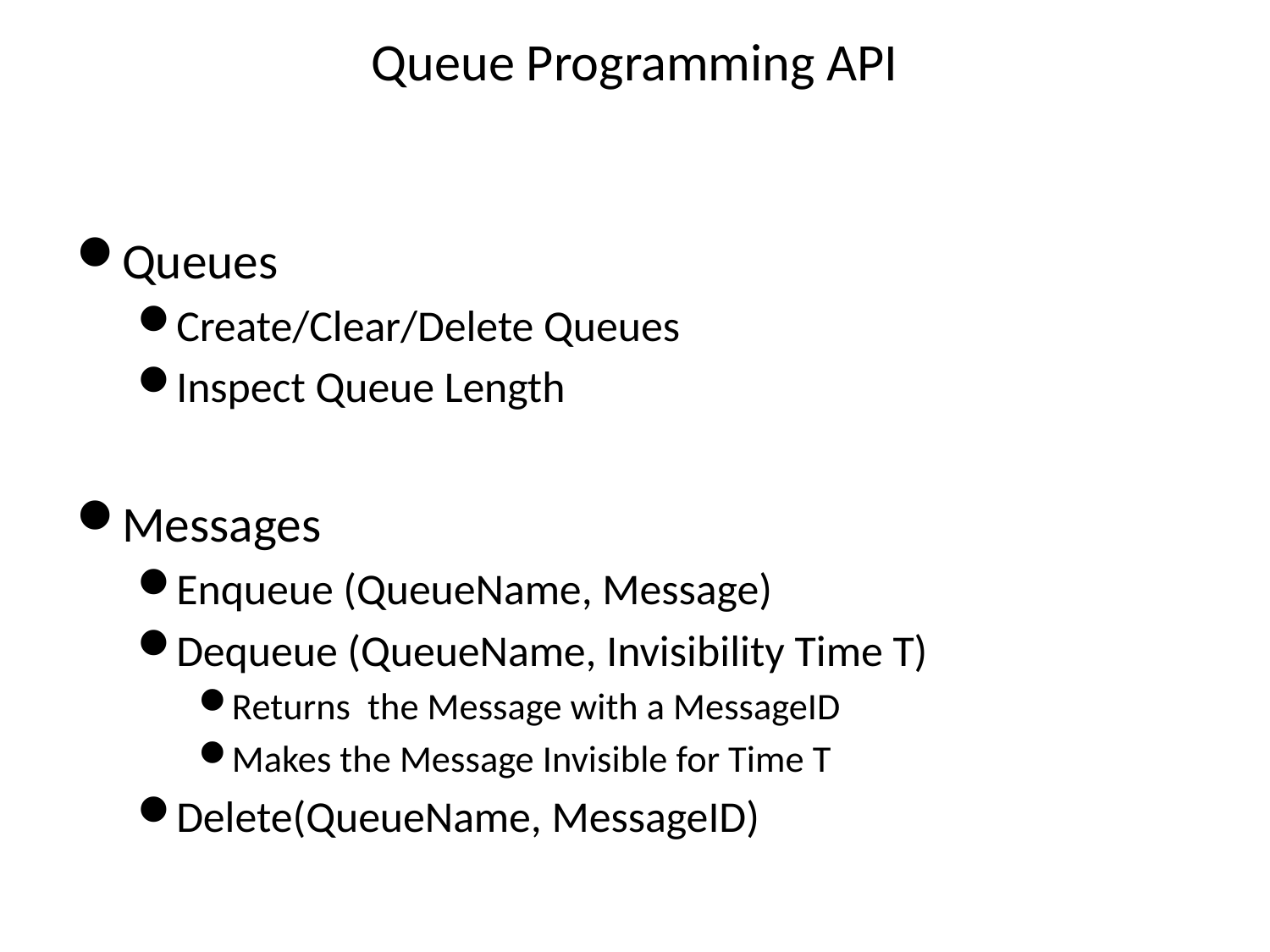

# Queue Programming API
Queues
Create/Clear/Delete Queues
Inspect Queue Length

Messages
Enqueue (QueueName, Message)
Dequeue (QueueName, Invisibility Time T)
Returns  the Message with a MessageID
Makes the Message Invisible for Time T
Delete(QueueName, MessageID)